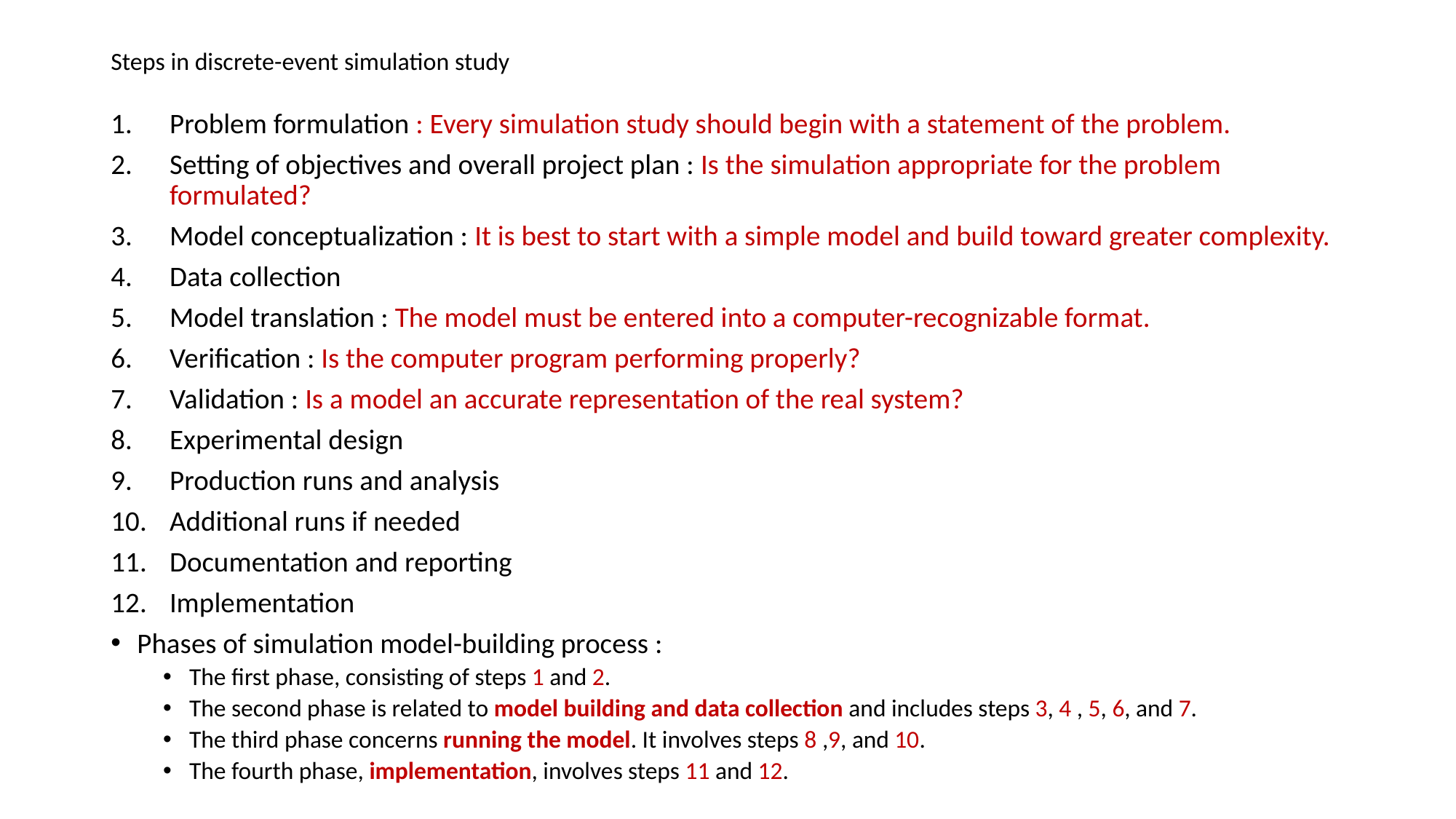

# Steps in discrete-event simulation study
Problem formulation : Every simulation study should begin with a statement of the problem.
Setting of objectives and overall project plan : Is the simulation appropriate for the problem formulated?
Model conceptualization : It is best to start with a simple model and build toward greater complexity.
Data collection
Model translation : The model must be entered into a computer-recognizable format.
Verification : Is the computer program performing properly?
Validation : Is a model an accurate representation of the real system?
Experimental design
Production runs and analysis
Additional runs if needed
Documentation and reporting
Implementation
Phases of simulation model-building process :
The first phase, consisting of steps 1 and 2.
The second phase is related to model building and data collection and includes steps 3, 4 , 5, 6, and 7.
The third phase concerns running the model. It involves steps 8 ,9, and 10.
The fourth phase, implementation, involves steps 11 and 12.